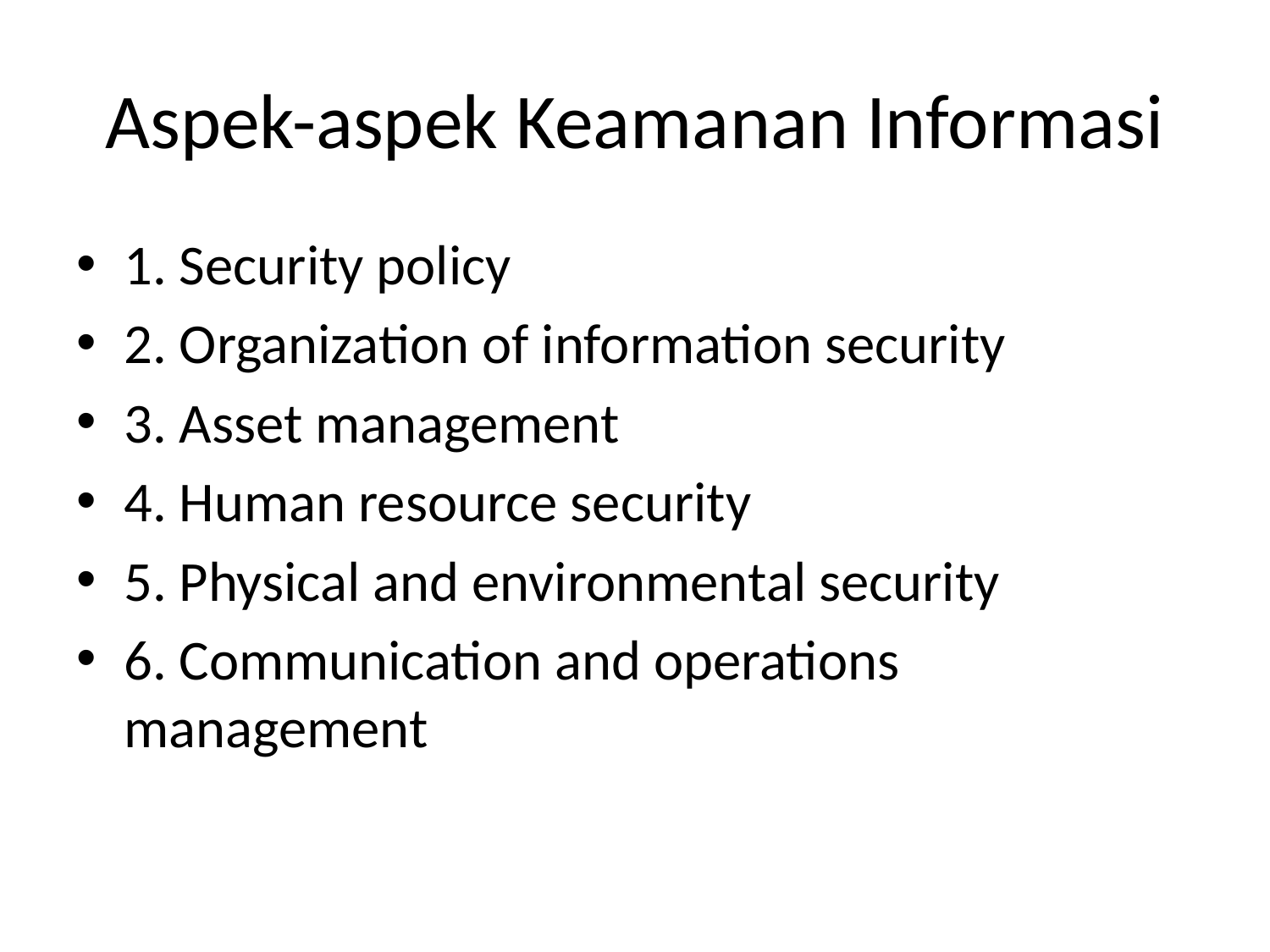

# Aspek-aspek Keamanan Informasi
1. Security policy
2. Organization of information security
3. Asset management
4. Human resource security
5. Physical and environmental security
6. Communication and operations management